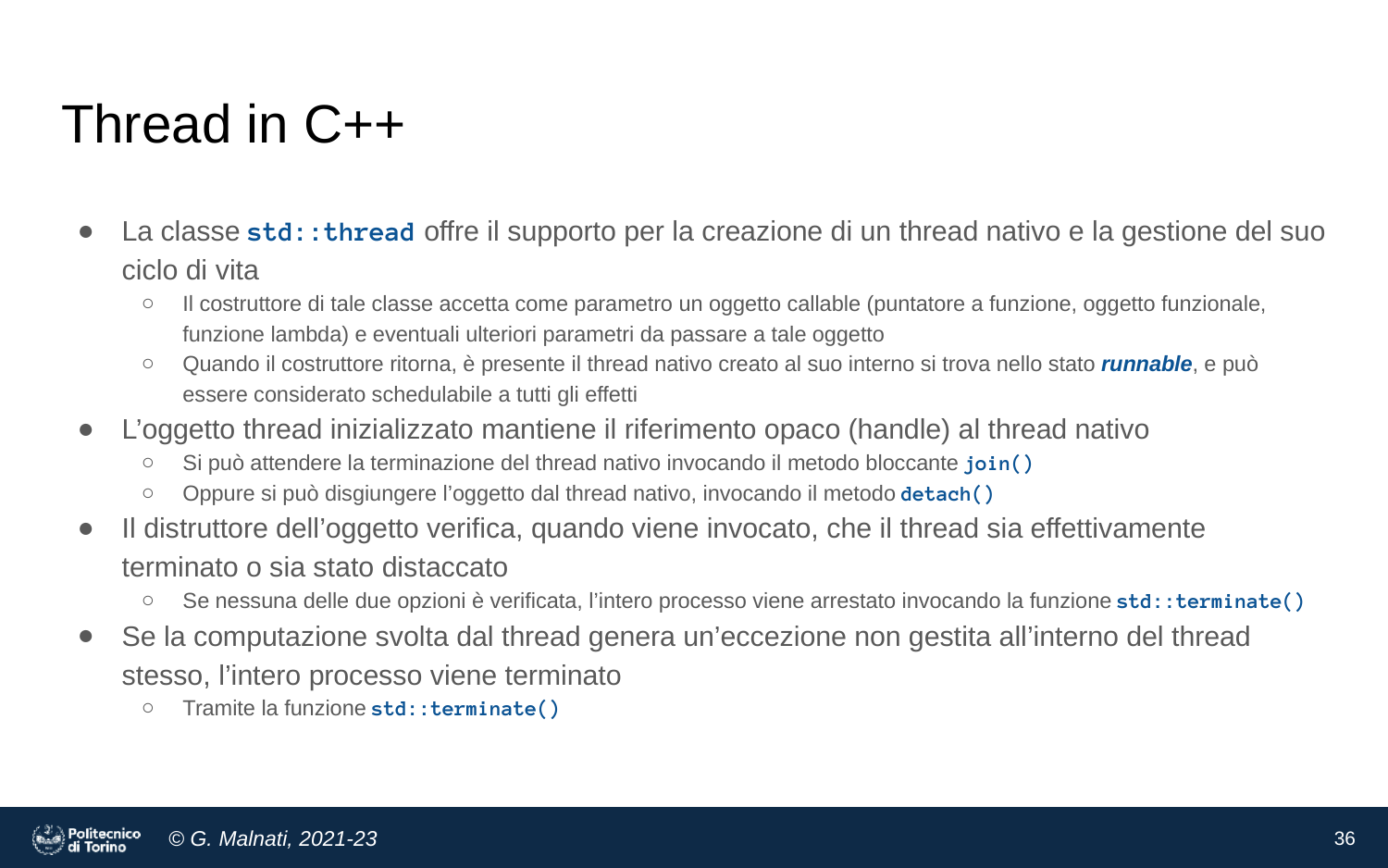

# Thread in C++
La classe std::thread offre il supporto per la creazione di un thread nativo e la gestione del suo ciclo di vita
Il costruttore di tale classe accetta come parametro un oggetto callable (puntatore a funzione, oggetto funzionale, funzione lambda) e eventuali ulteriori parametri da passare a tale oggetto
Quando il costruttore ritorna, è presente il thread nativo creato al suo interno si trova nello stato runnable, e può essere considerato schedulabile a tutti gli effetti
L’oggetto thread inizializzato mantiene il riferimento opaco (handle) al thread nativo
Si può attendere la terminazione del thread nativo invocando il metodo bloccante join()
Oppure si può disgiungere l’oggetto dal thread nativo, invocando il metodo detach()
Il distruttore dell’oggetto verifica, quando viene invocato, che il thread sia effettivamente terminato o sia stato distaccato
Se nessuna delle due opzioni è verificata, l’intero processo viene arrestato invocando la funzione std::terminate()
Se la computazione svolta dal thread genera un’eccezione non gestita all’interno del thread stesso, l’intero processo viene terminato
Tramite la funzione std::terminate()
36